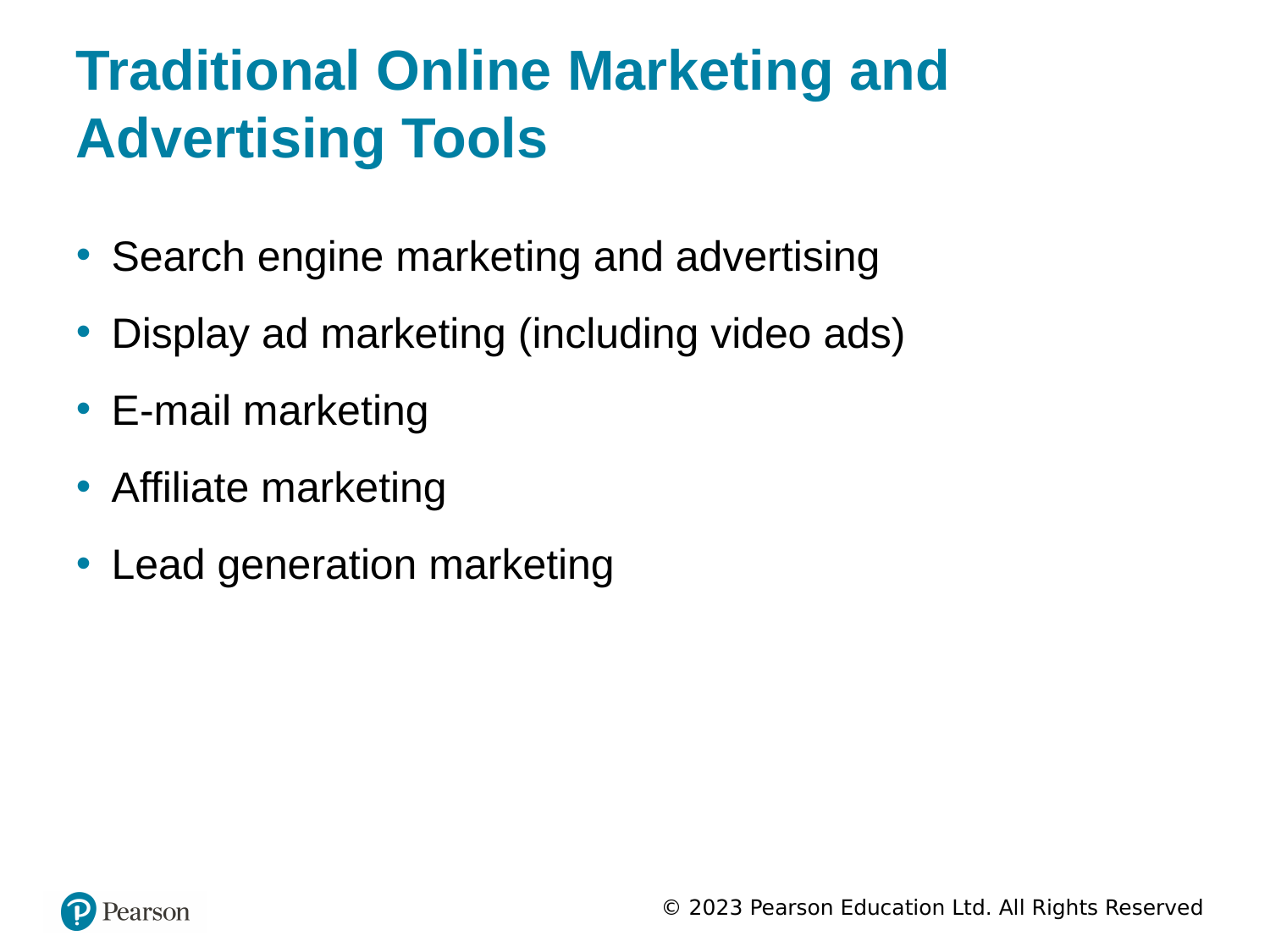

# Traditional Online Marketing and Advertising Tools
Search engine marketing and advertising
Display ad marketing (including video ads)
E-mail marketing
Affiliate marketing
Lead generation marketing